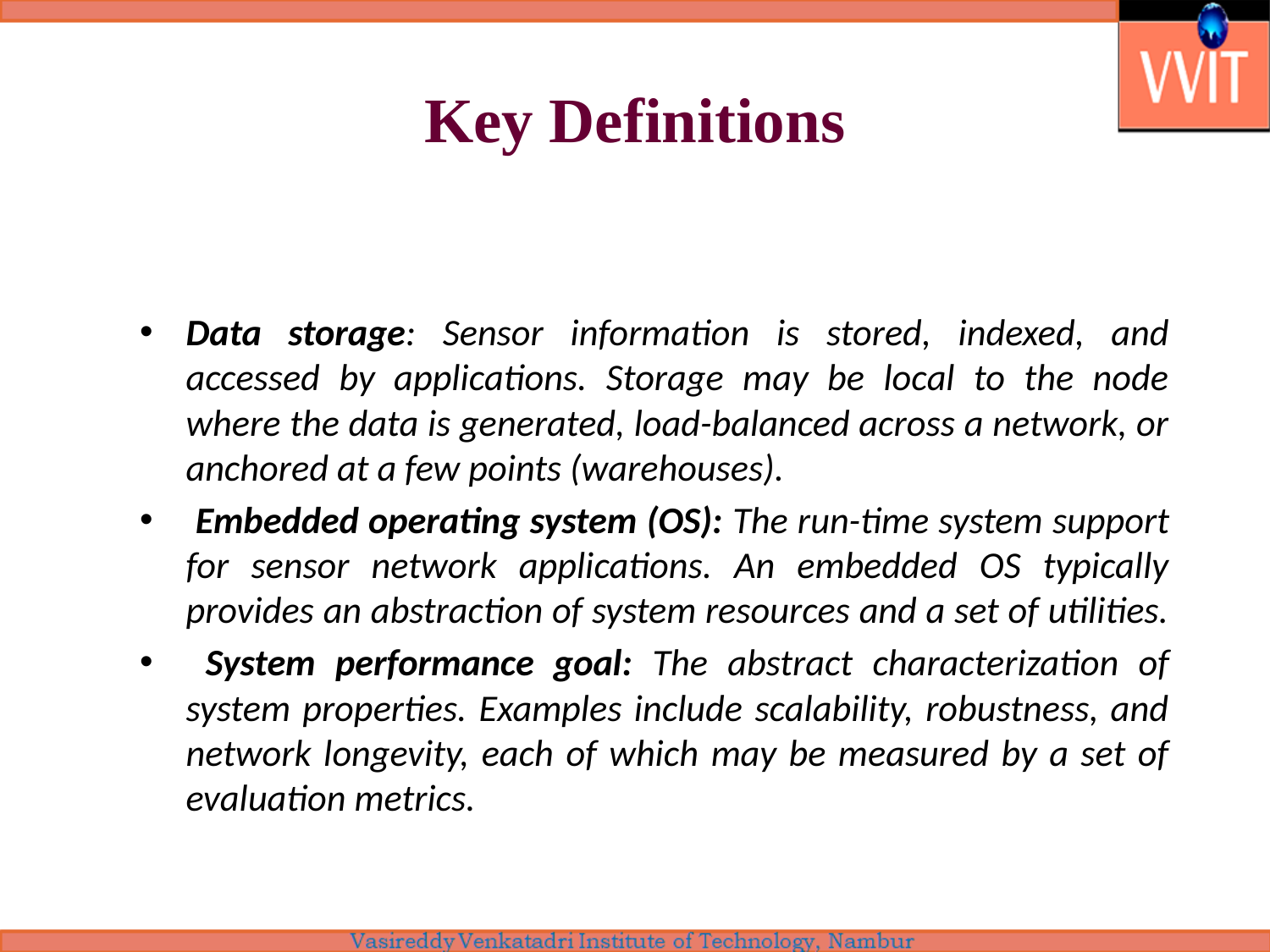

# Key Definitions

Data storage: Sensor information is stored, indexed, and accessed by applications. Storage may be local to the node where the data is generated, load-balanced across a network, or anchored at a few points (warehouses).
 Embedded operating system (OS): The run-time system support for sensor network applications. An embedded OS typically provides an abstraction of system resources and a set of utilities.
 System performance goal: The abstract characterization of system properties. Examples include scalability, robustness, and network longevity, each of which may be measured by a set of evaluation metrics.